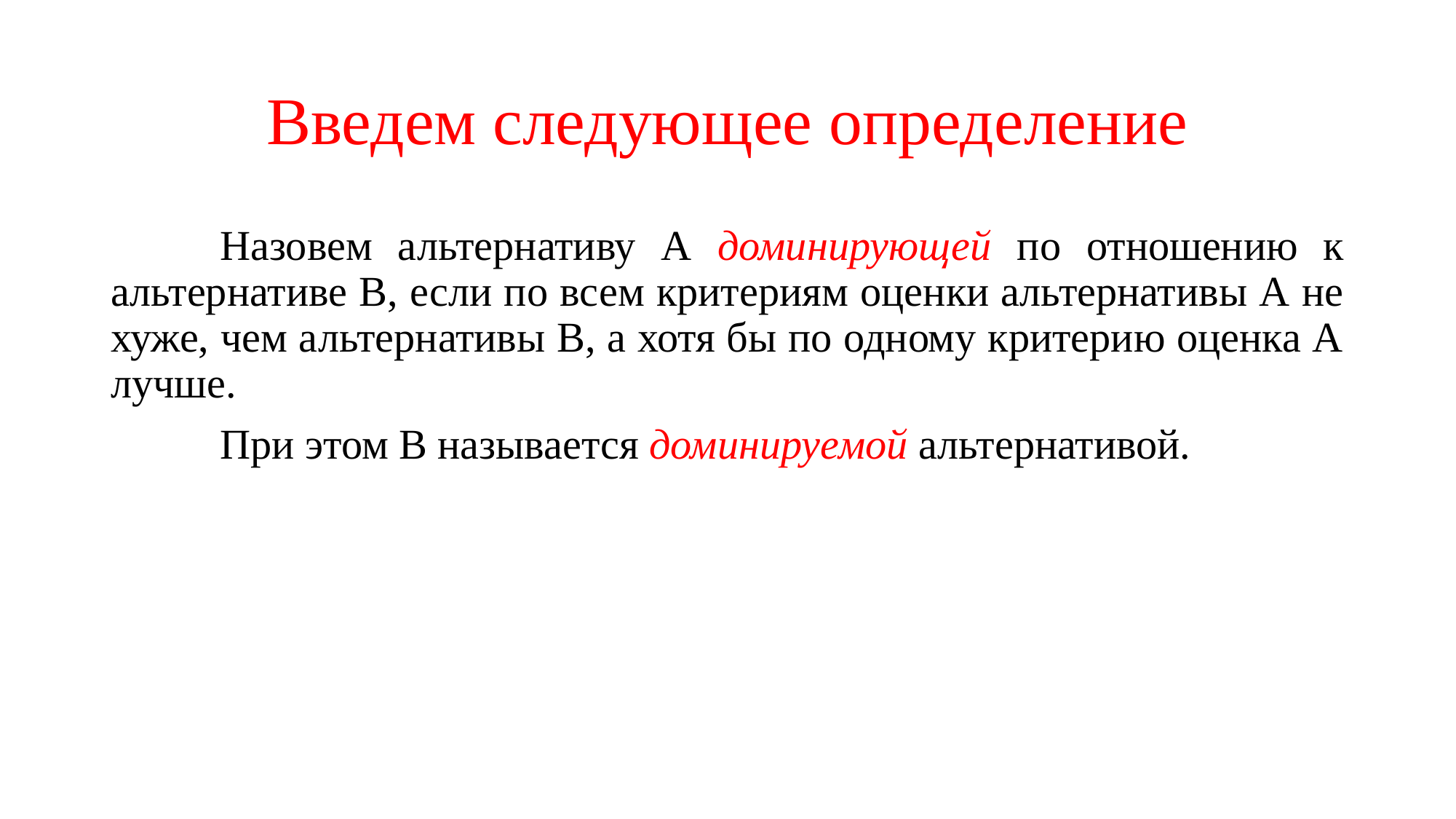

# Введем следующее определение
	Назовем альтернативу А доминирующей по отношению к альтернативе В, если по всем критериям оценки альтернативы А не хуже, чем альтернативы В, а хотя бы по одному критерию оценка А лучше.
	При этом В называется доминируемой альтернативой.